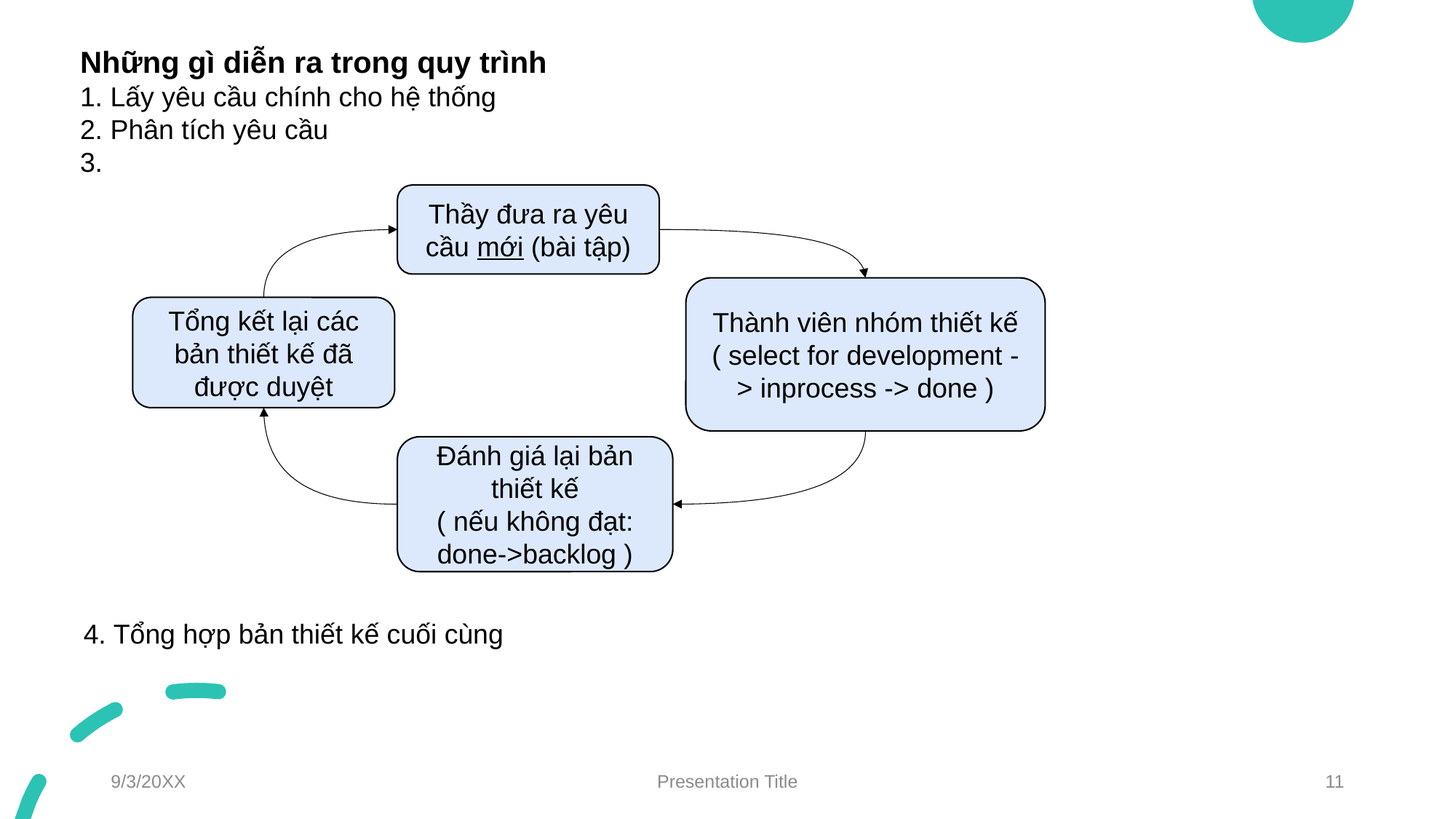

Những gì diễn ra trong quy trình
1. Lấy yêu cầu chính cho hệ thống
2. Phân tích yêu cầu
3.
Thầy đưa ra yêu cầu mới (bài tập)
Thành viên nhóm thiết kế
( select for development -> inprocess -> done )
Tổng kết lại các bản thiết kế đã được duyệt
Đánh giá lại bản thiết kế
( nếu không đạt: done->backlog )
4. Tổng hợp bản thiết kế cuối cùng
9/3/20XX
Presentation Title
11